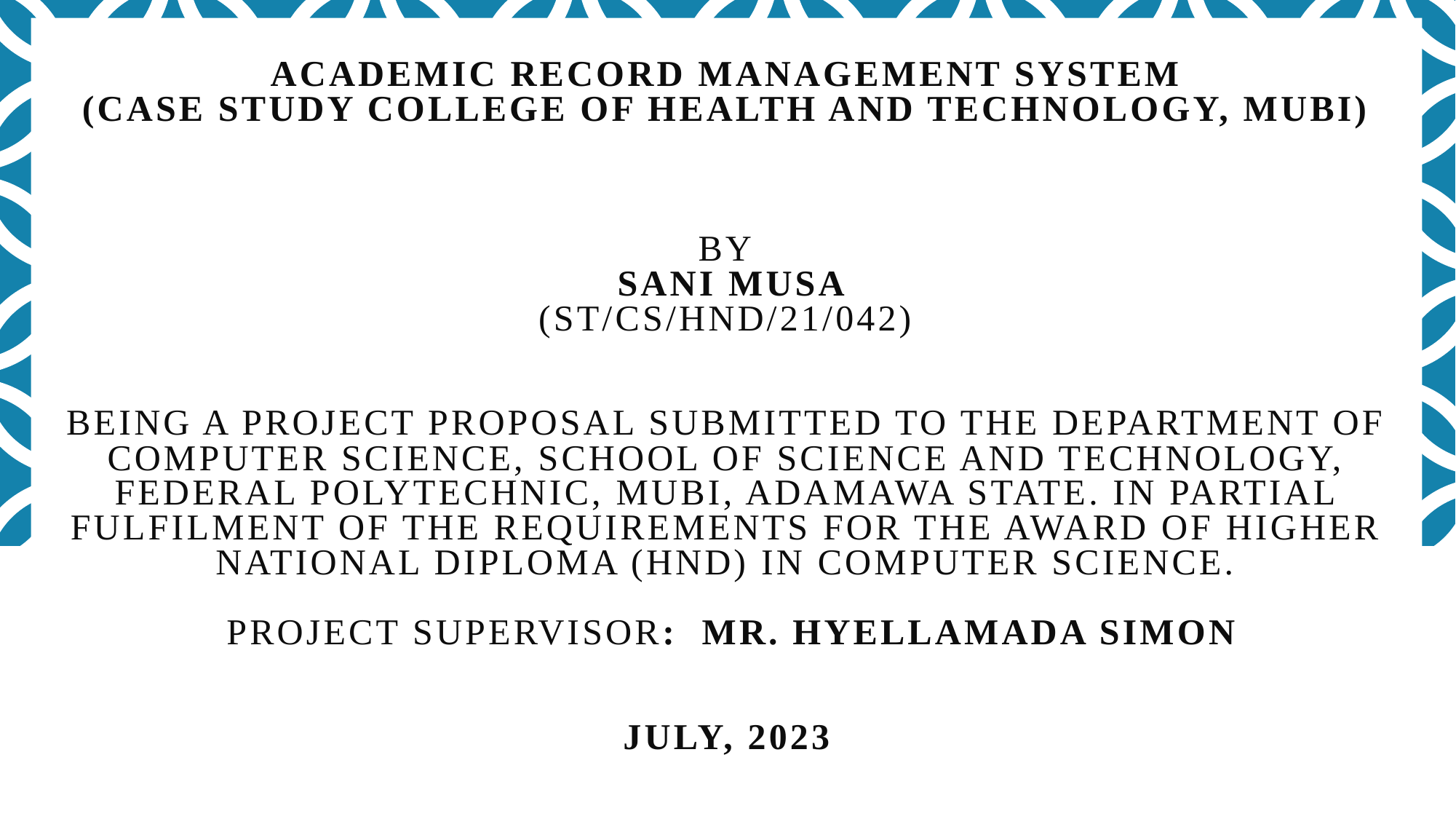

# ACADEMIC RECORD MANAGEMENT SYSTEM (CASE STUDY COLLEGE OF HEALTH AND TECHNOLOGY, MUBI)       BY  SANI MUSA (ST/CS/HND/21/042)     BEING A PROJECT PROPOSAL SUBMITTED TO THE DEPARTMENT OF COMPUTER SCIENCE, SCHOOL OF SCIENCE AND TECHNOLOGY, FEDERAL POLYTECHNIC, MUBI, ADAMAWA STATE. IN PARTIAL FULFILMENT OF THE REQUIREMENTS FOR THE AWARD OF HIGHER NATIONAL DIPLOMA (HND) IN COMPUTER SCIENCE.    PROJECT SUPERVISOR:  MR. HYELLAMADA SIMON     JULY, 2023